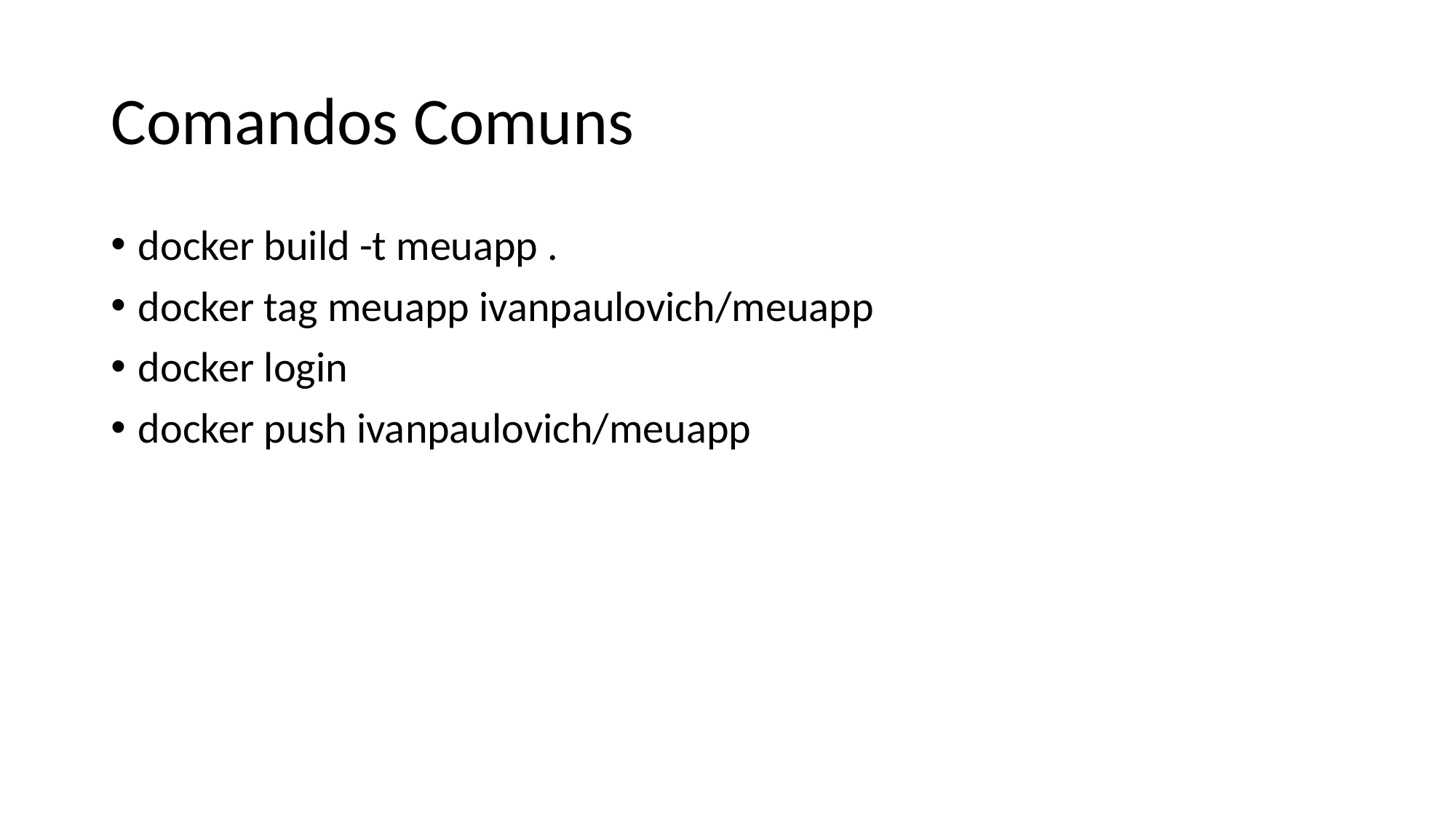

# Comandos Comuns
docker build -t meuapp .
docker tag meuapp ivanpaulovich/meuapp
docker login
docker push ivanpaulovich/meuapp